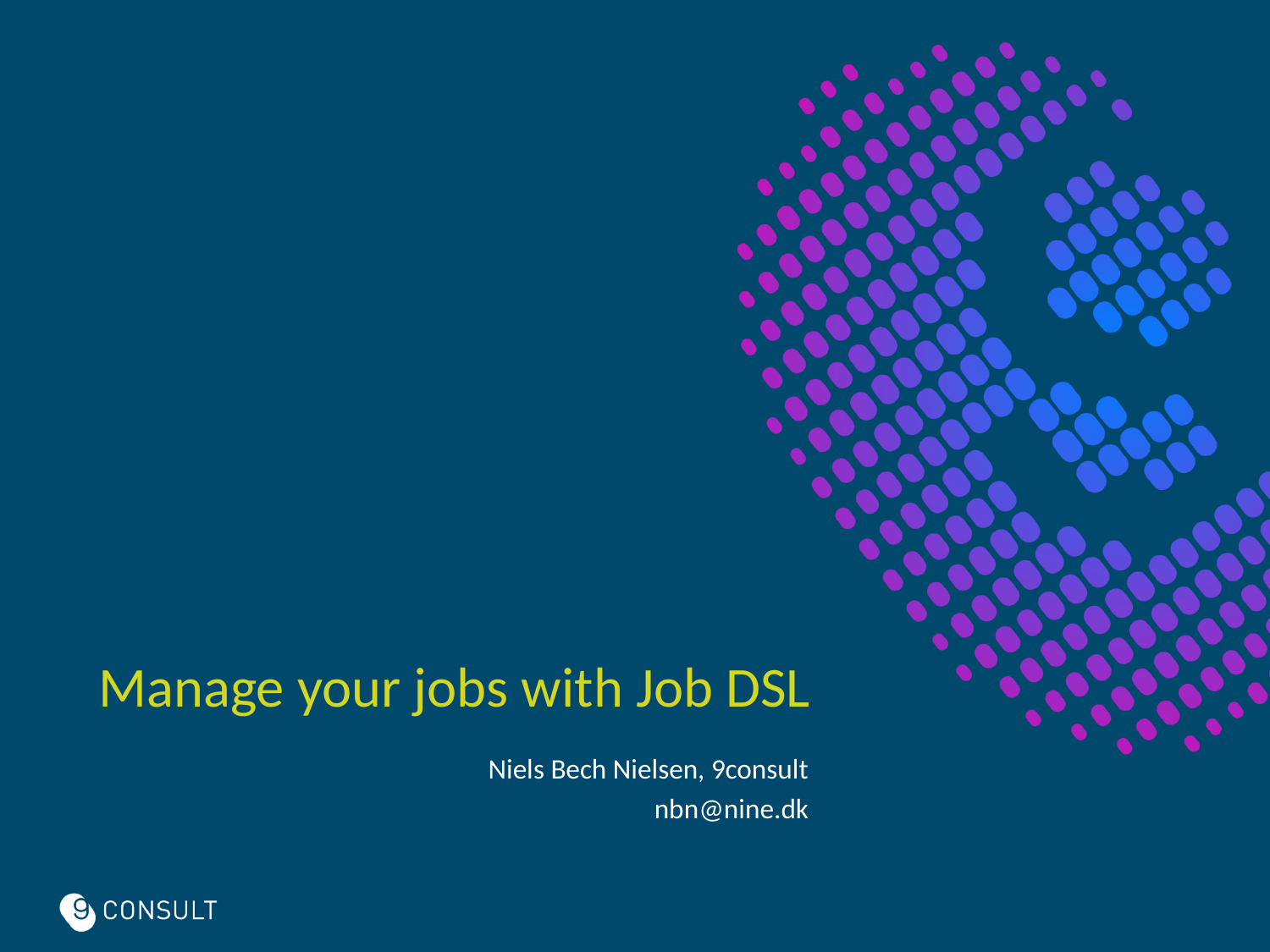

# Manage your jobs with Job DSL
Niels Bech Nielsen, 9consult
nbn@nine.dk